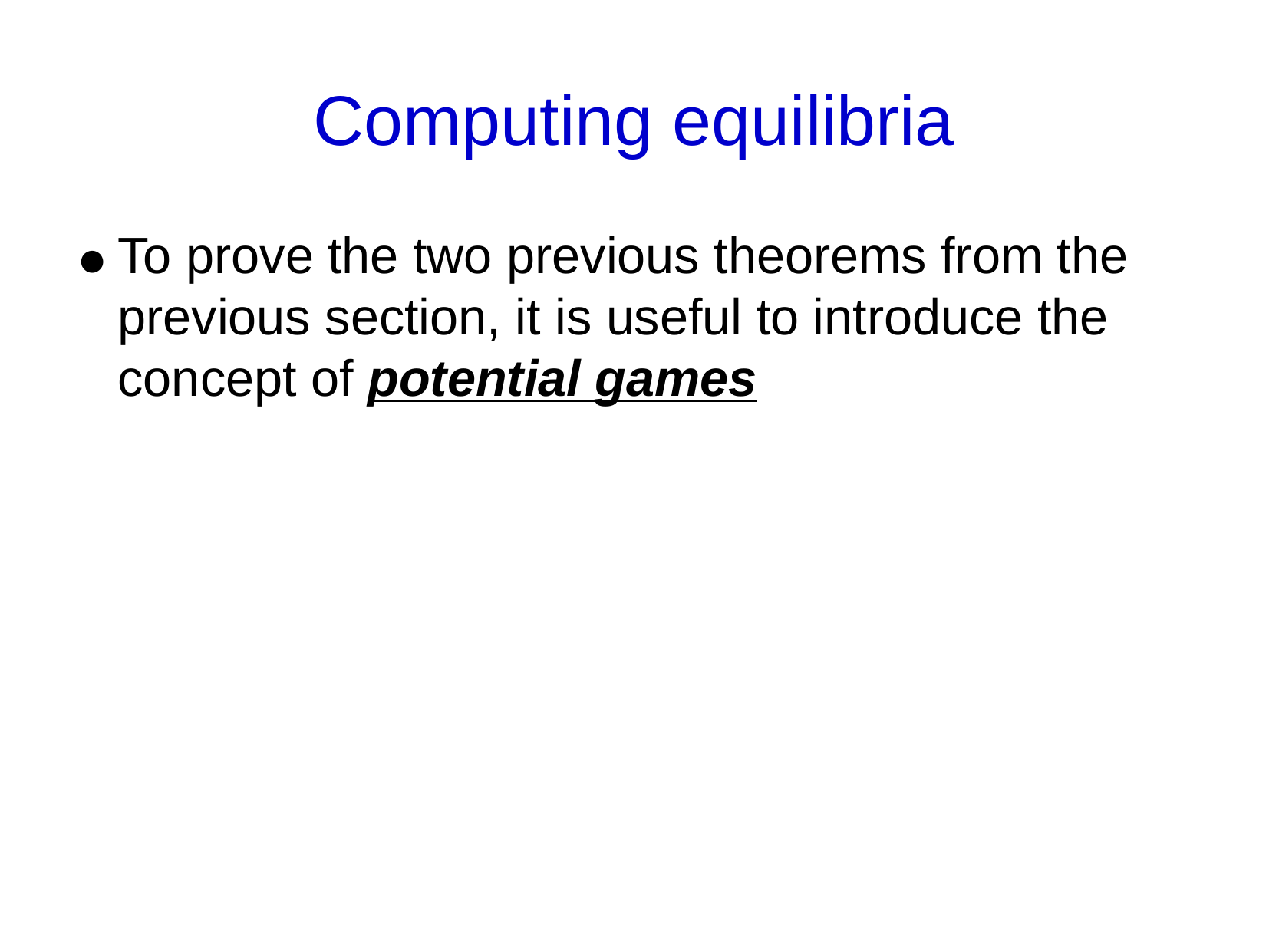

Computing equilibria
To prove the two previous theorems from the previous section, it is useful to introduce the concept of potential games